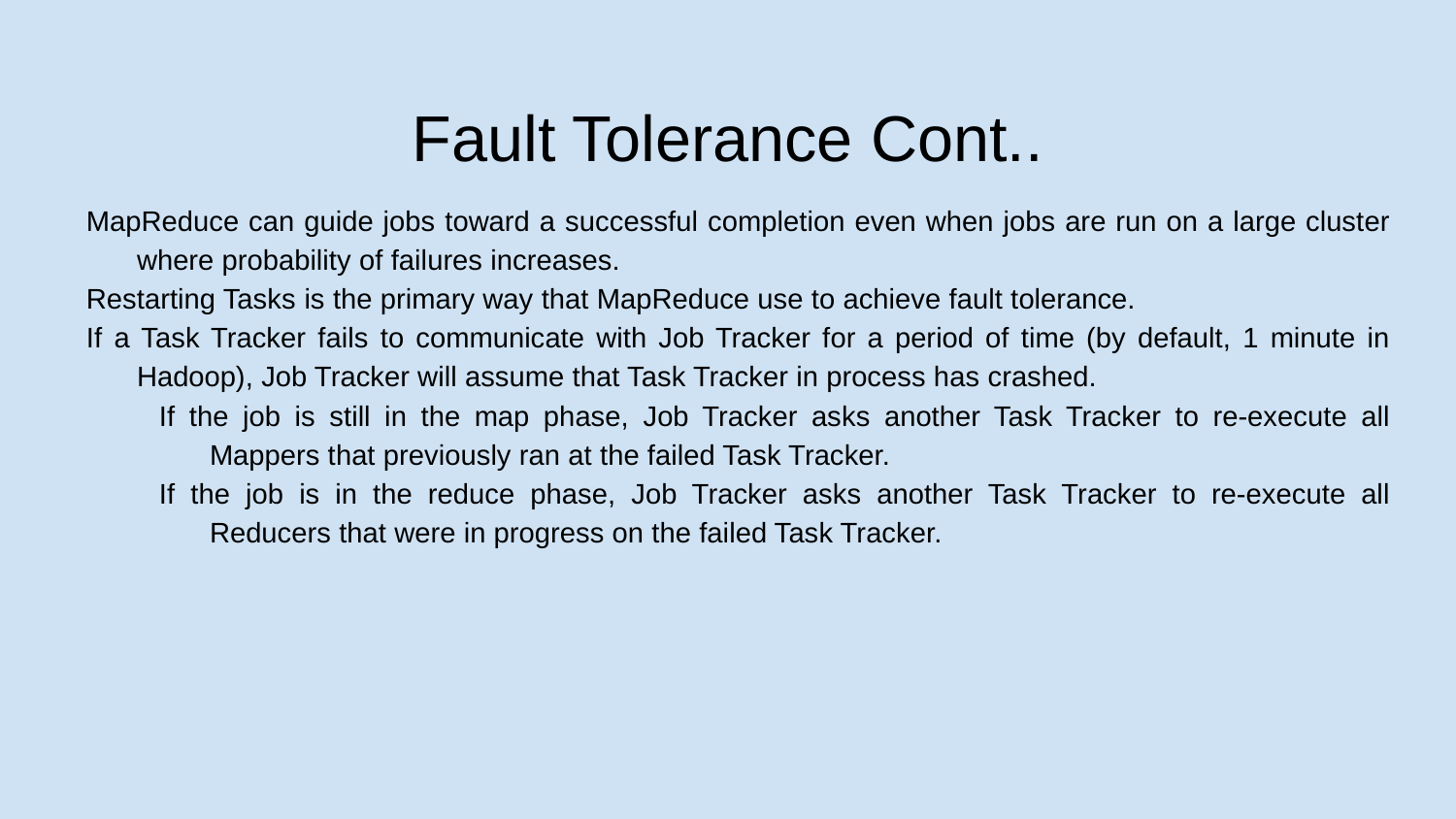

# Fault Tolerance Cont..

MapReduce can guide jobs toward a successful completion even when jobs are run on a large cluster where probability of failures increases.
Restarting Tasks is the primary way that MapReduce use to achieve fault tolerance.
If a Task Tracker fails to communicate with Job Tracker for a period of time (by default, 1 minute in Hadoop), Job Tracker will assume that Task Tracker in process has crashed.
If the job is still in the map phase, Job Tracker asks another Task Tracker to re-execute all Mappers that previously ran at the failed Task Tracker.
If the job is in the reduce phase, Job Tracker asks another Task Tracker to re-execute all Reducers that were in progress on the failed Task Tracker.